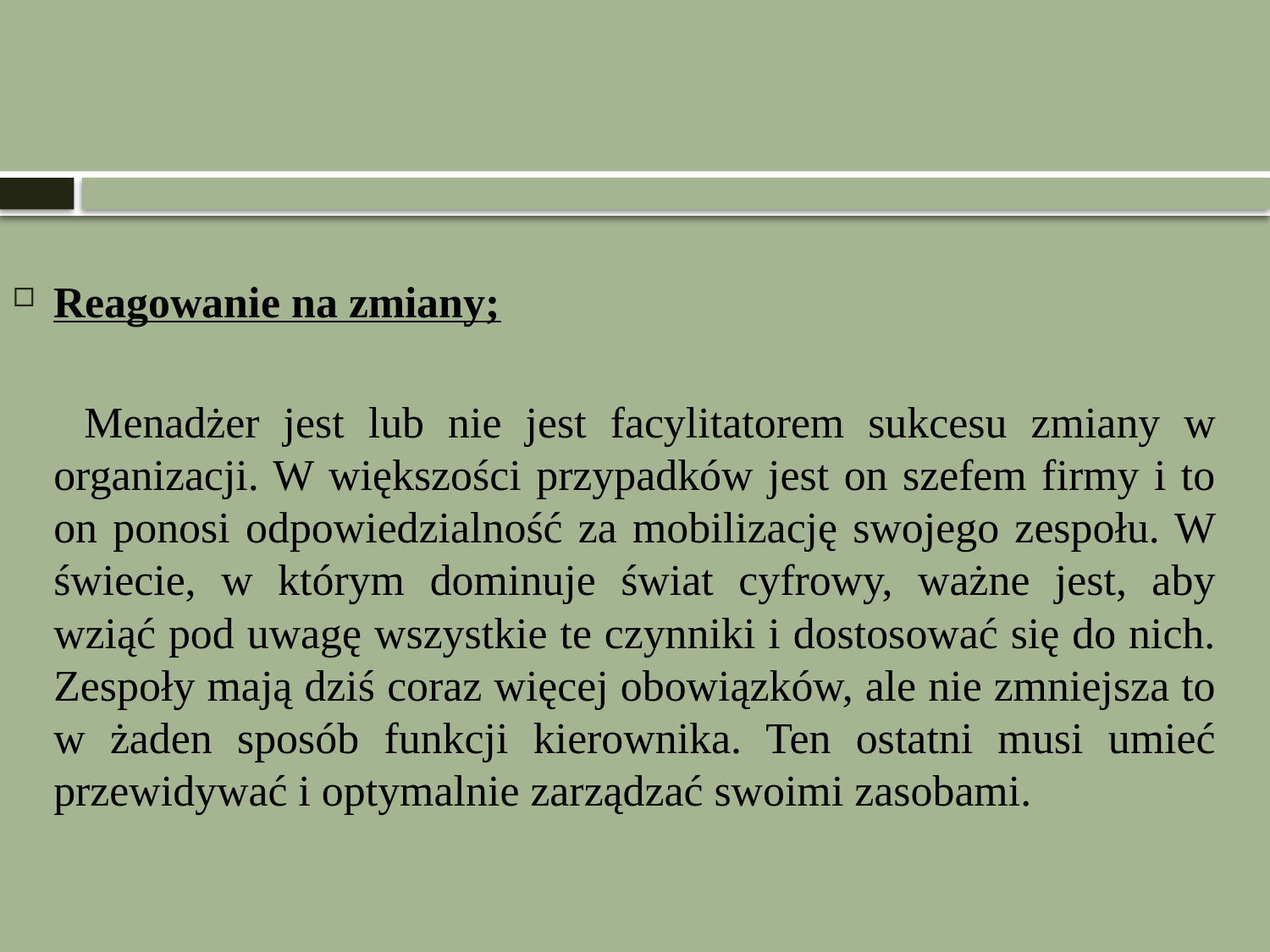

#
Reagowanie na zmiany;

   Menadżer jest lub nie jest facylitatorem sukcesu zmiany w organizacji. W większości przypadków jest on szefem firmy i to on ponosi odpowiedzialność za mobilizację swojego zespołu. W świecie, w którym dominuje świat cyfrowy, ważne jest, aby wziąć pod uwagę wszystkie te czynniki i dostosować się do nich. Zespoły mają dziś coraz więcej obowiązków, ale nie zmniejsza to w żaden sposób funkcji kierownika. Ten ostatni musi umieć przewidywać i optymalnie zarządzać swoimi zasobami.